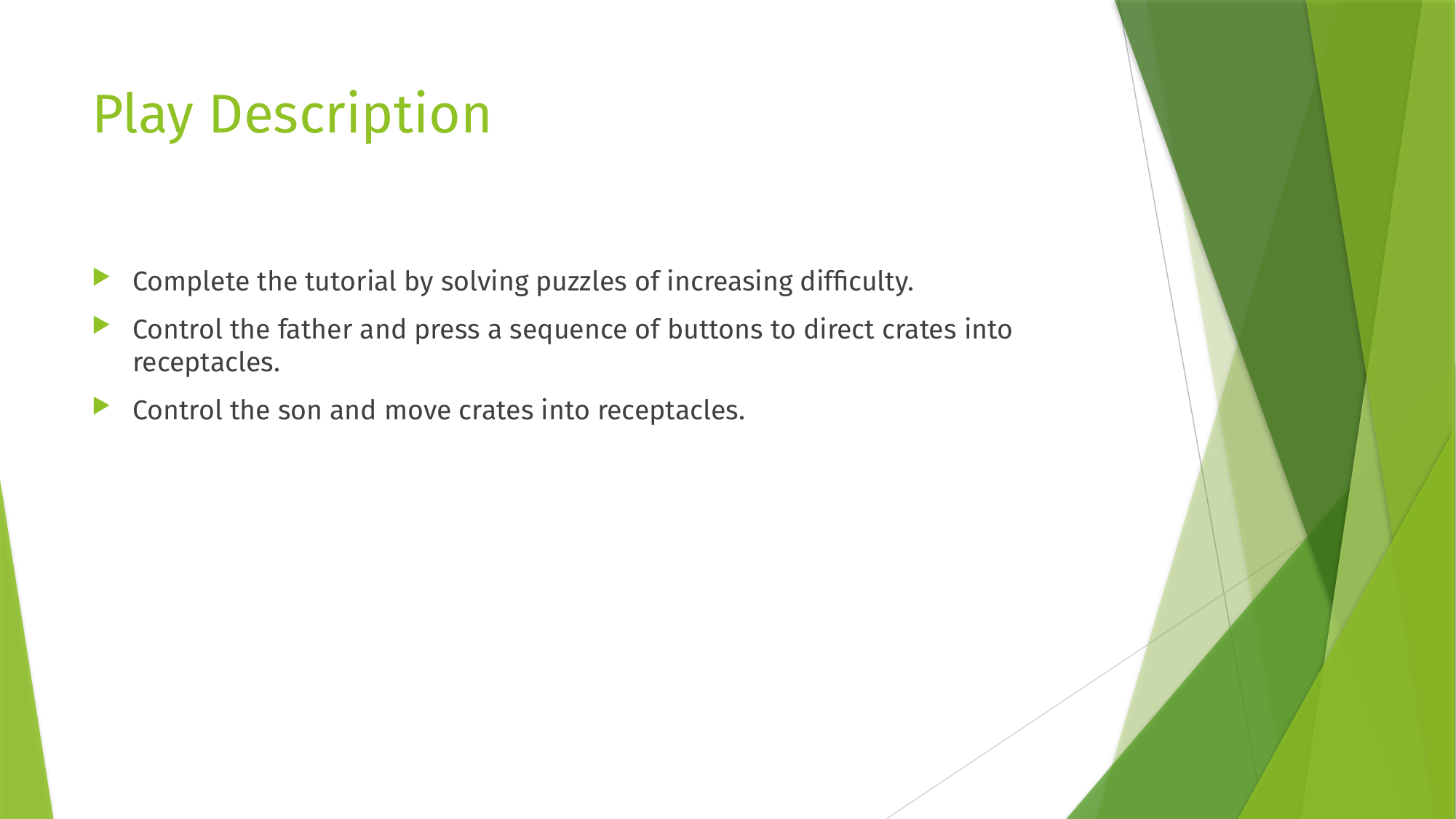

# Play Description
Complete the tutorial by solving puzzles of increasing difficulty.
Control the father and press a sequence of buttons to direct crates into receptacles.
Control the son and move crates into receptacles.